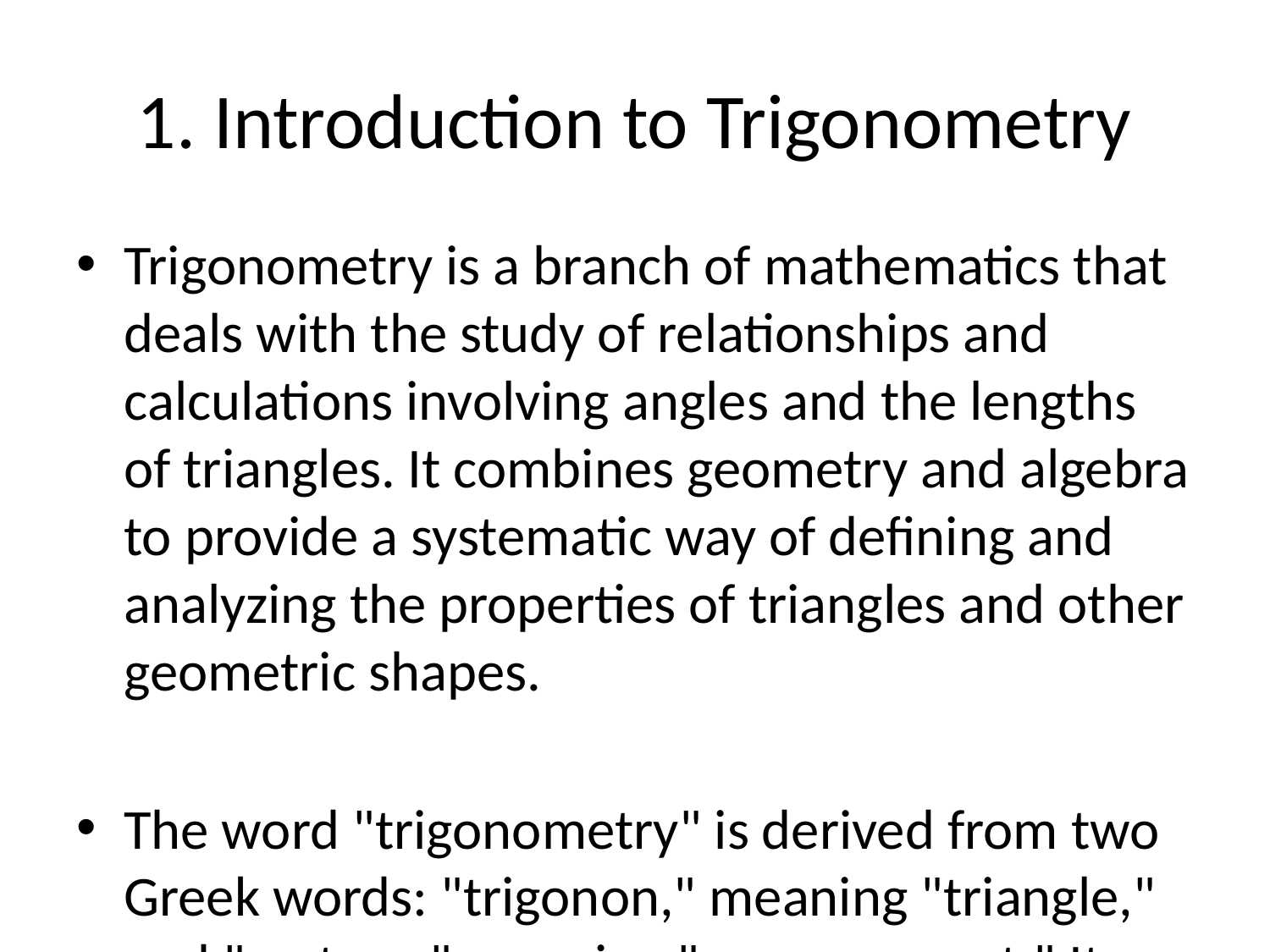

# 1. Introduction to Trigonometry
Trigonometry is a branch of mathematics that deals with the study of relationships and calculations involving angles and the lengths of triangles. It combines geometry and algebra to provide a systematic way of defining and analyzing the properties of triangles and other geometric shapes.

The word "trigonometry" is derived from two Greek words: "trigonon," meaning "triangle," and "metron," meaning "measurement." It was developed primarily by ancient Greek mathematicians to solve problems related to navigation, astronomy, and land surveying. Over time, trigonometry has become an essential tool in various fields such as physics, engineering, architecture, and computer graphics.

One of the fundamental concepts in trigonometry is the unit circle. The unit circle is a circle with a radius of 1 unit, centered at the origin of a Cartesian coordinate system. By placing angles in standard position (where the initial side lies along the positive x-axis and the terminal side rotates counterclockwise), trigonometry defines six trigonometric functions: sine (sin), cosine (cos), tangent (tan), cosecant (csc), secant (sec), and cotangent (cot). These functions relate the ratios of the sides of a right triangle to its angles.

The three primary trigonometric functions, sine, cosine, and tangent, are widely used in solving problems involving triangles. The sine of an angle is the ratio of the length of the side opposite the angle to the hypotenuse of the triangle. The cosine of an angle is the ratio of the length of the adjacent side to the hypotenuse. The tangent of an angle is the ratio of the sine to the cosine of the angle.

Trigonometry also involves specific identities and formulas that enable the calculation of unknown angles or side lengths in a triangle. For example, the Pythagorean identity states that in a right triangle, the square of the length of the hypotenuse is equal to the sum of the squares of the lengths of the other two sides. Trigonometric identities such as the sum and difference identities, double-angle identities, and half-angle identities are extensively used for simplifying trigonometric expressions and solving equations.

In addition to right triangles, trigonometry can be extended to non-right triangles using the laws of sines and cosines. The law of sines states that the ratio of the length of a side of a triangle to the sine of its opposite angle is constant. The law of cosines allows for the calculation of side lengths and angles in any triangle using the cosine rule.

Trigonometry has numerous real-world applications beyond its historical navigation and surveying uses. It is used in physics to analyze the motion of objects, in engineering to design and analyze structures, in astronomy to calculate distances and positions of celestial objects, and in computer graphics to generate realistic three-dimensional images. Trigonometry plays a vital role in various fields of science, technology, and mathematics, making it an essential subject to study for anyone interested in these areas.